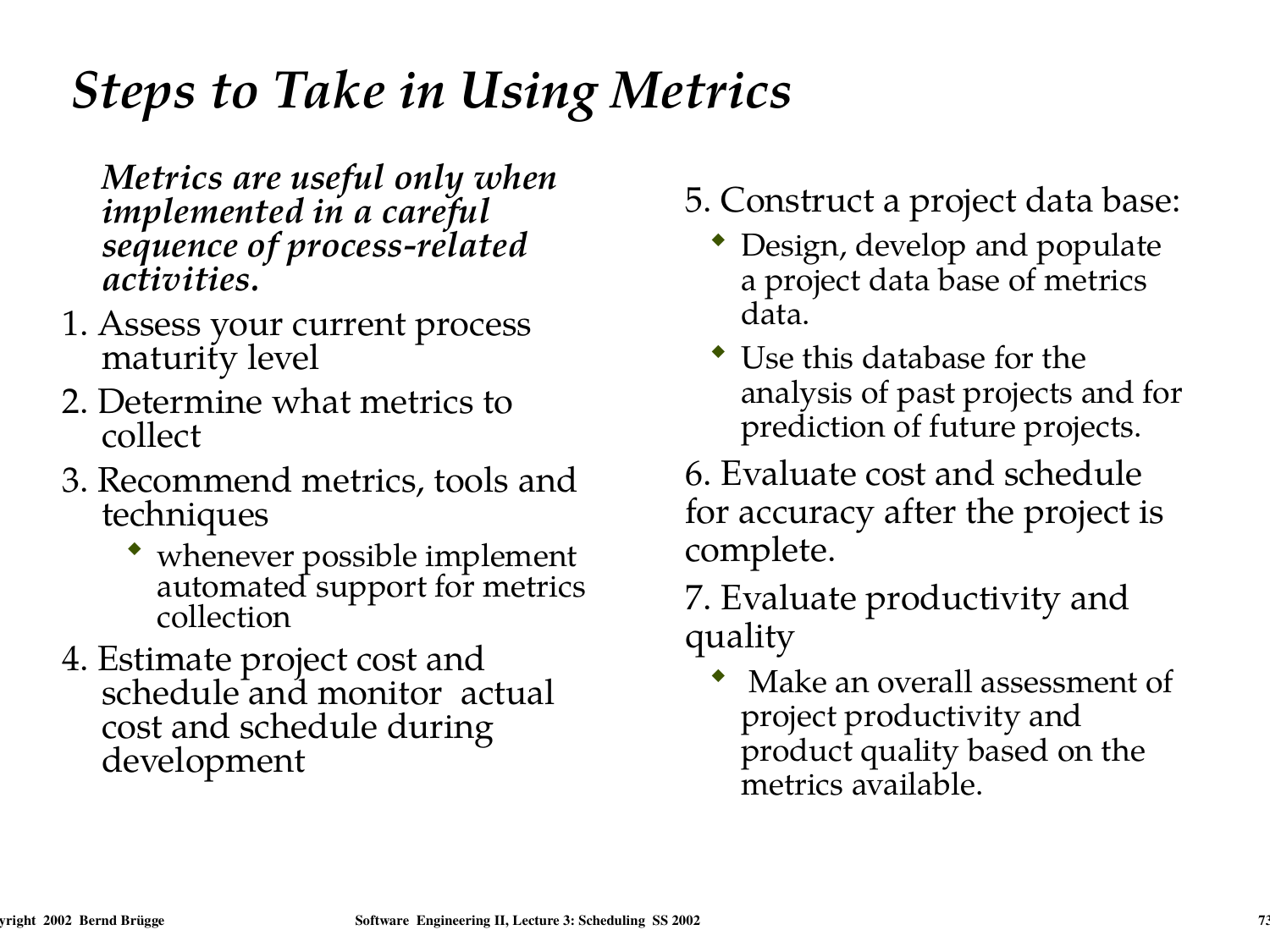

# Steps to Take in Using Metrics
Metrics are useful only when implemented in a careful sequence of process-related activities.
1. Assess your current process maturity level
2. Determine what metrics to collect
3. Recommend metrics, tools and techniques
whenever possible implement automated support for metrics collection
4. Estimate project cost and schedule and monitor  actual cost and schedule during development

5. Construct a project data base:
Design, develop and populate a project data base of metrics data.
Use this database for the analysis of past projects and for prediction of future projects.
6. Evaluate cost and schedule for accuracy after the project is complete.
7. Evaluate productivity and quality
 Make an overall assessment of project productivity and product quality based on the metrics available.